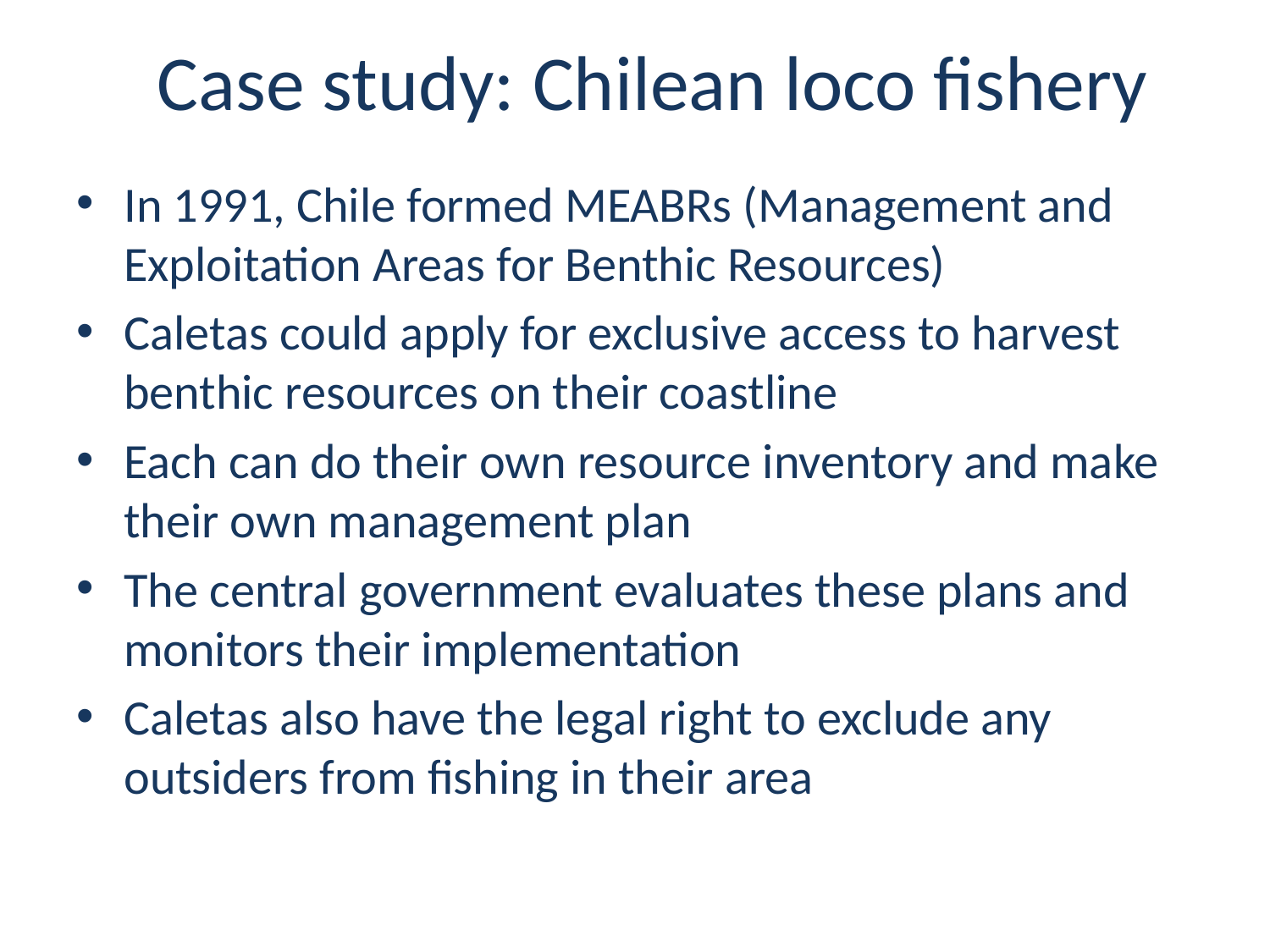

# Case study: Chilean loco fishery
In 1991, Chile formed MEABRs (Management and Exploitation Areas for Benthic Resources)
Caletas could apply for exclusive access to harvest benthic resources on their coastline
Each can do their own resource inventory and make their own management plan
The central government evaluates these plans and monitors their implementation
Caletas also have the legal right to exclude any outsiders from fishing in their area